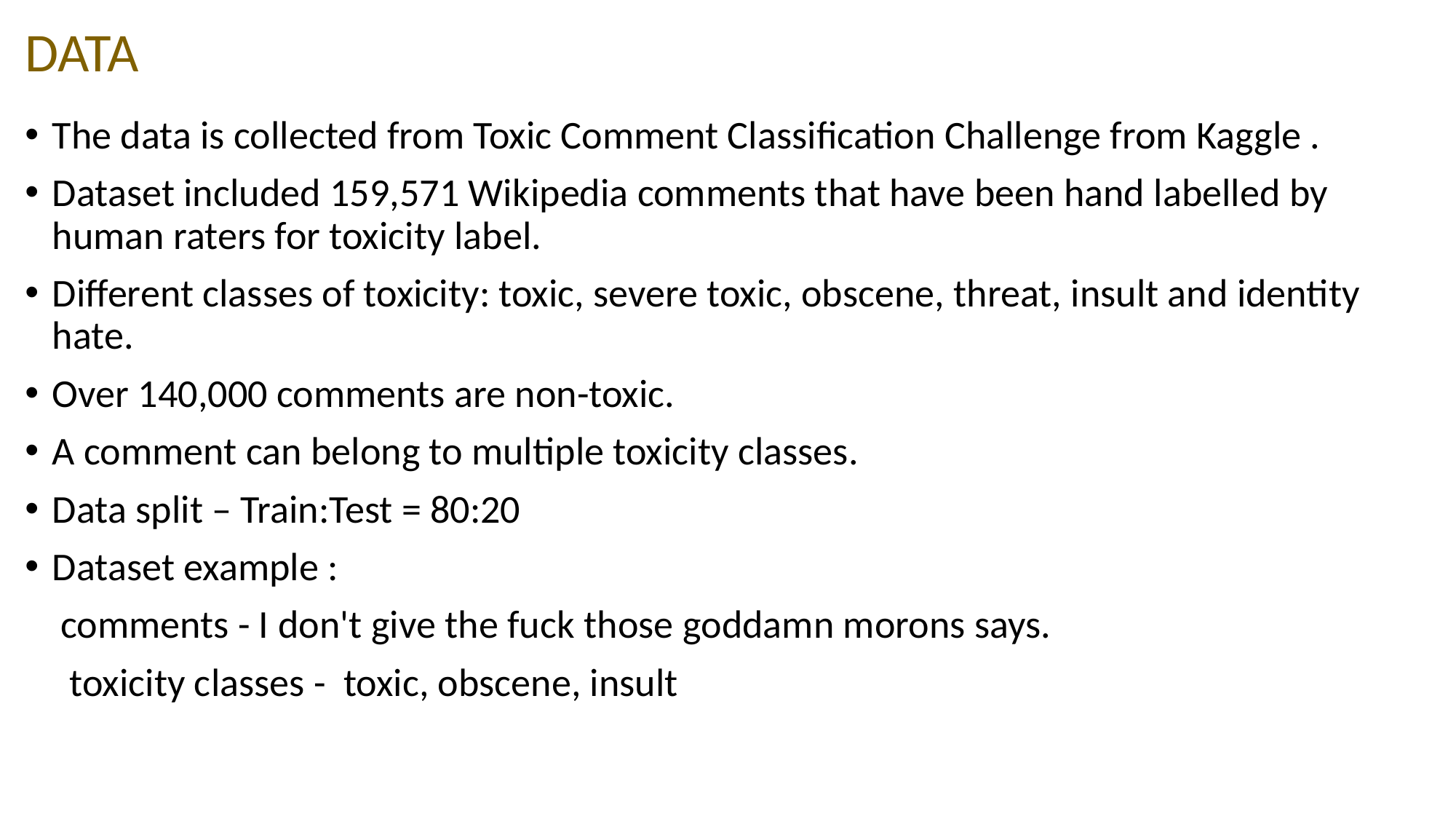

# DATA
The data is collected from Toxic Comment Classification Challenge from Kaggle .
Dataset included 159,571 Wikipedia comments that have been hand labelled by human raters for toxicity label.
Different classes of toxicity: toxic, severe toxic, obscene, threat, insult and identity hate.
Over 140,000 comments are non-toxic.
A comment can belong to multiple toxicity classes.
Data split – Train:Test = 80:20
Dataset example :
    comments - I don't give the fuck those goddamn morons says.
     toxicity classes -  toxic, obscene, insult